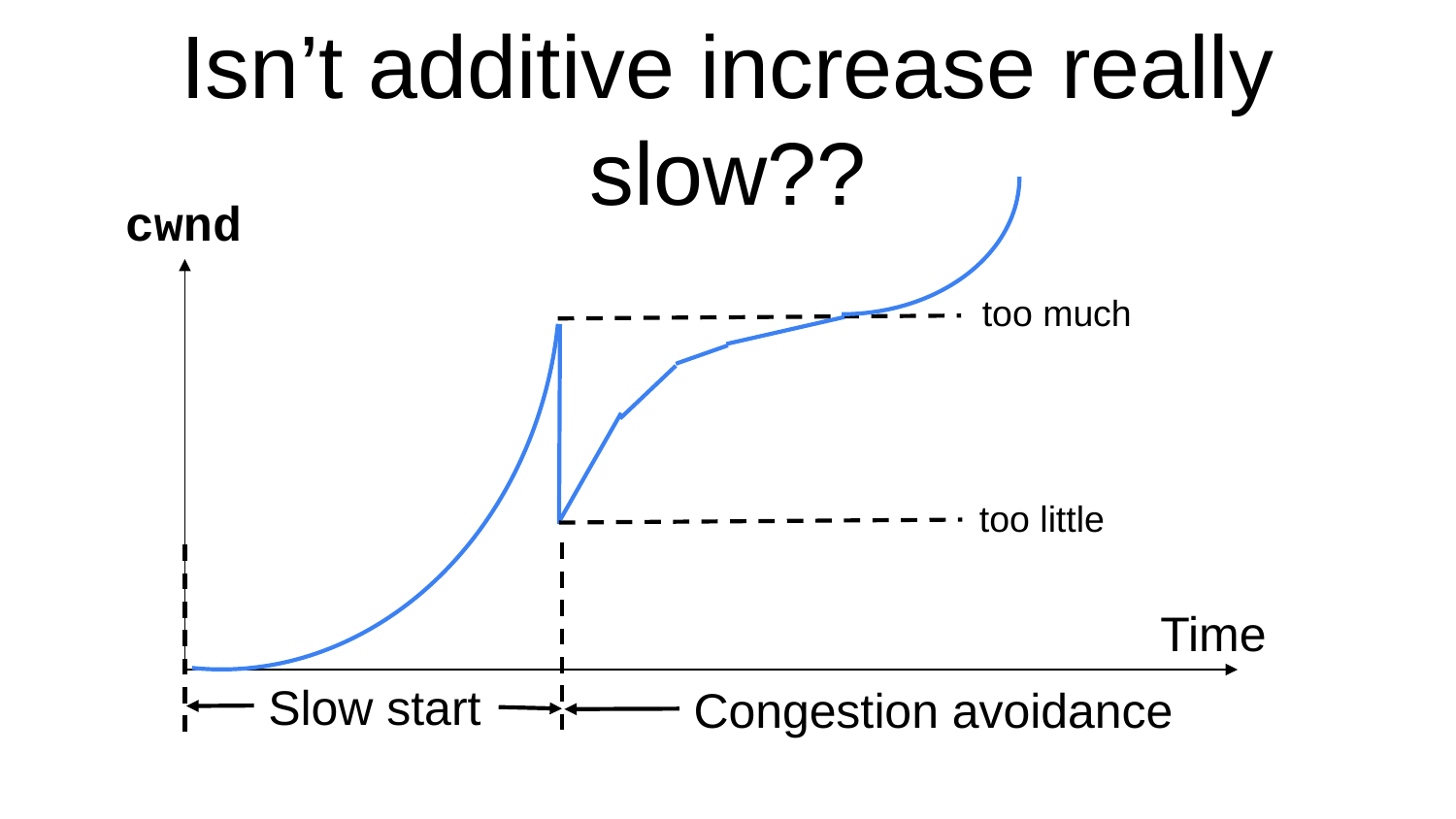

# Isn’t additive increase really slow??
cwnd
too much
too little
Time
Slow start
Congestion avoidance